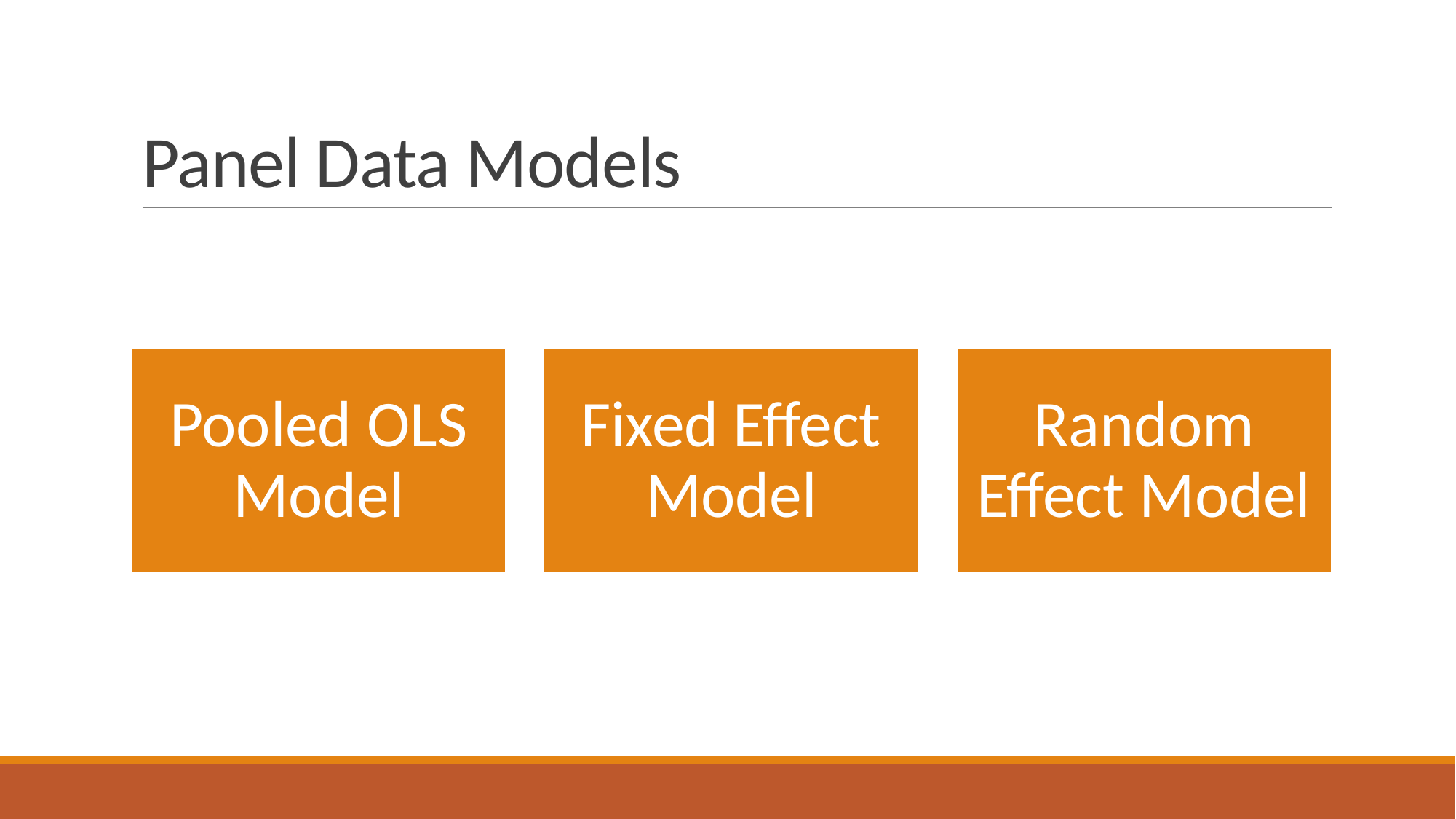

# Panel Data Models
Pooled OLS Model
Fixed Effect Model
Random Effect Model